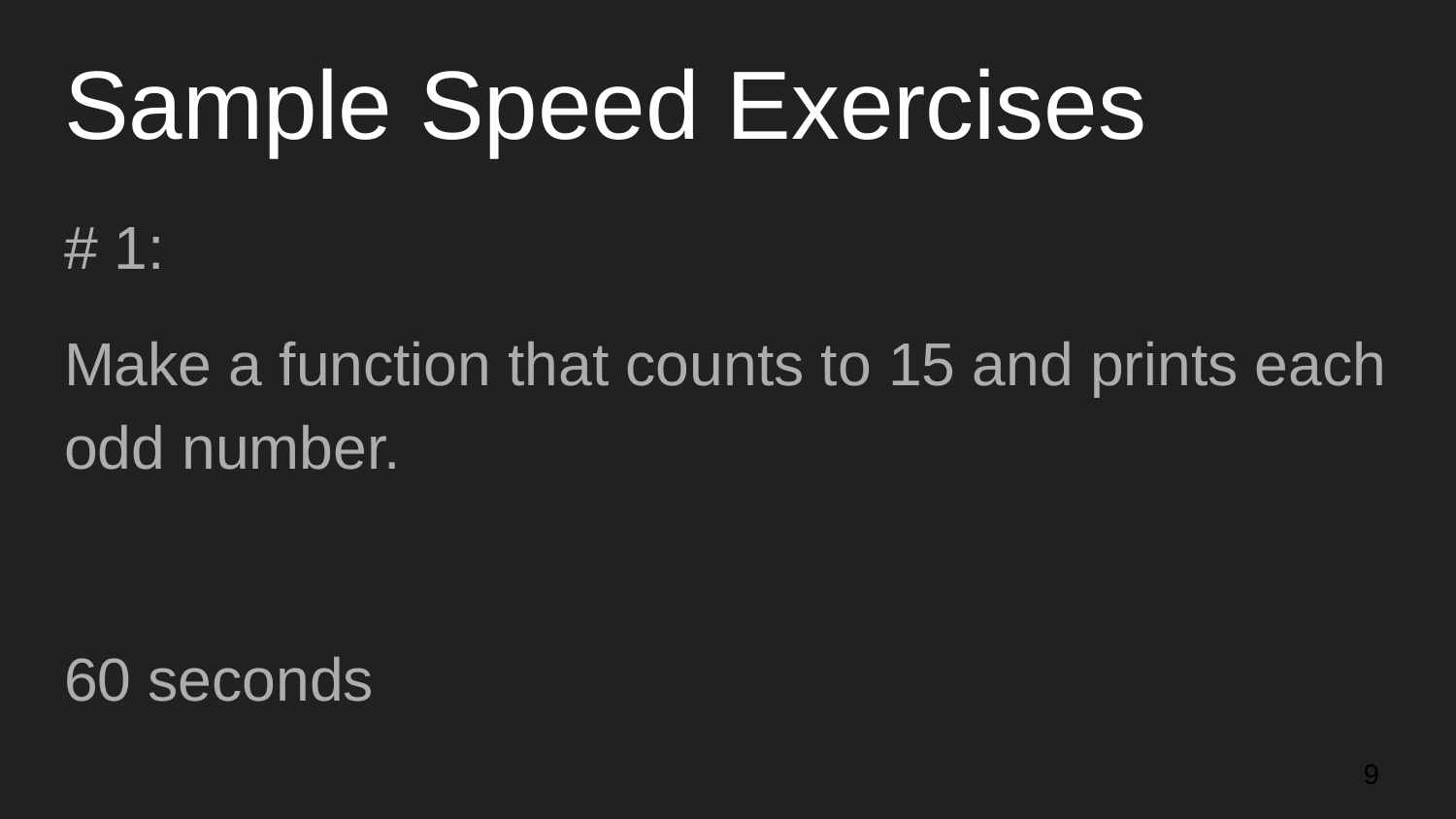

# Sample Speed Exercises
# 1:
Make a function that counts to 15 and prints each odd number.

60 seconds
9